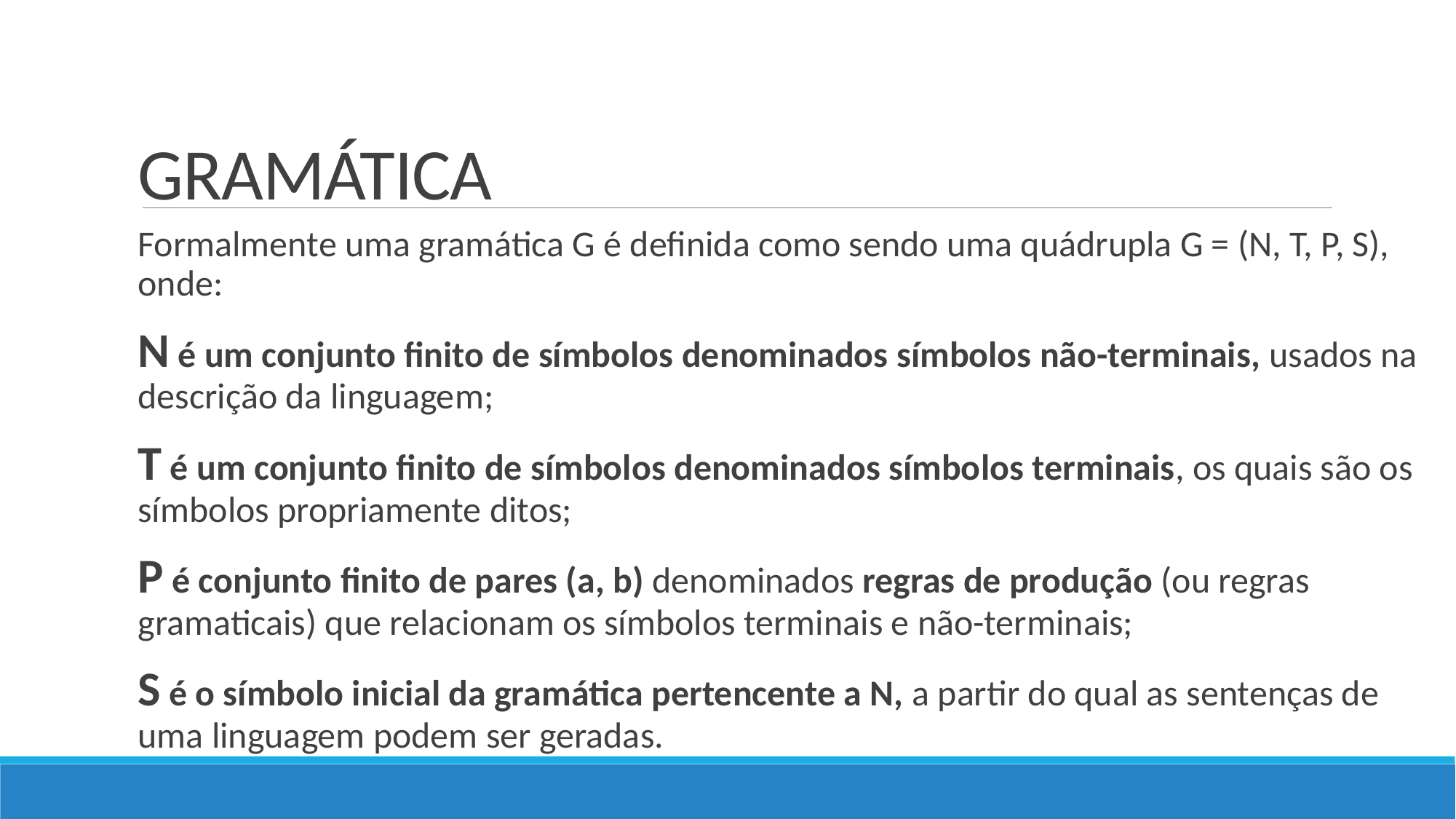

# GRAMÁTICA
Formalmente uma gramática G é definida como sendo uma quádrupla G = (N, T, P, S), onde:
N é um conjunto finito de símbolos denominados símbolos não-terminais, usados na descrição da linguagem;
T é um conjunto finito de símbolos denominados símbolos terminais, os quais são os símbolos propriamente ditos;
P é conjunto finito de pares (a, b) denominados regras de produção (ou regras gramaticais) que relacionam os símbolos terminais e não-terminais;
S é o símbolo inicial da gramática pertencente a N, a partir do qual as sentenças de uma linguagem podem ser geradas.